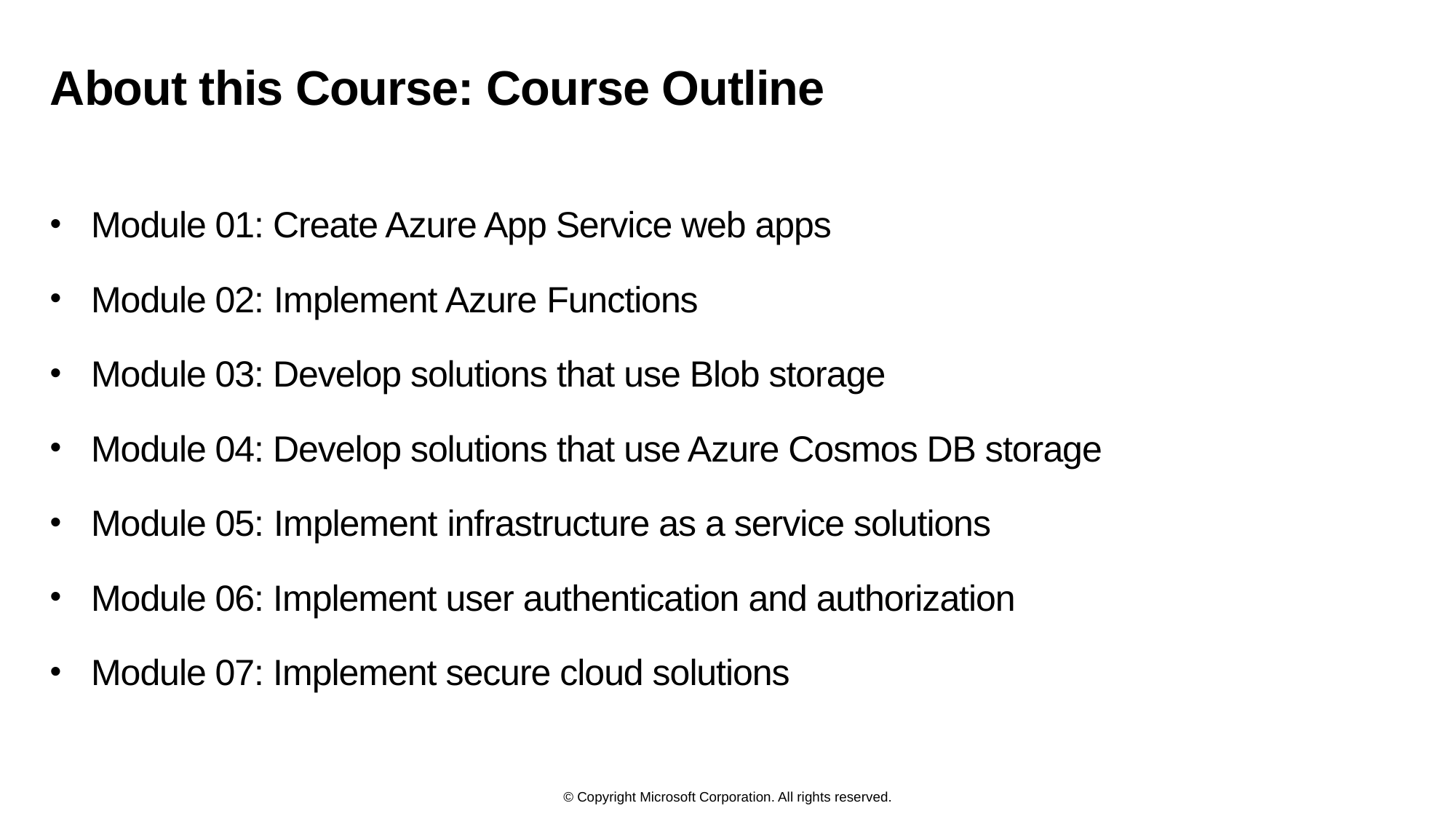

# About this Course: Course Outline
Module 01: Create Azure App Service web apps
Module 02: Implement Azure Functions
Module 03: Develop solutions that use Blob storage
Module 04: Develop solutions that use Azure Cosmos DB storage
Module 05: Implement infrastructure as a service solutions
Module 06: Implement user authentication and authorization
Module 07: Implement secure cloud solutions